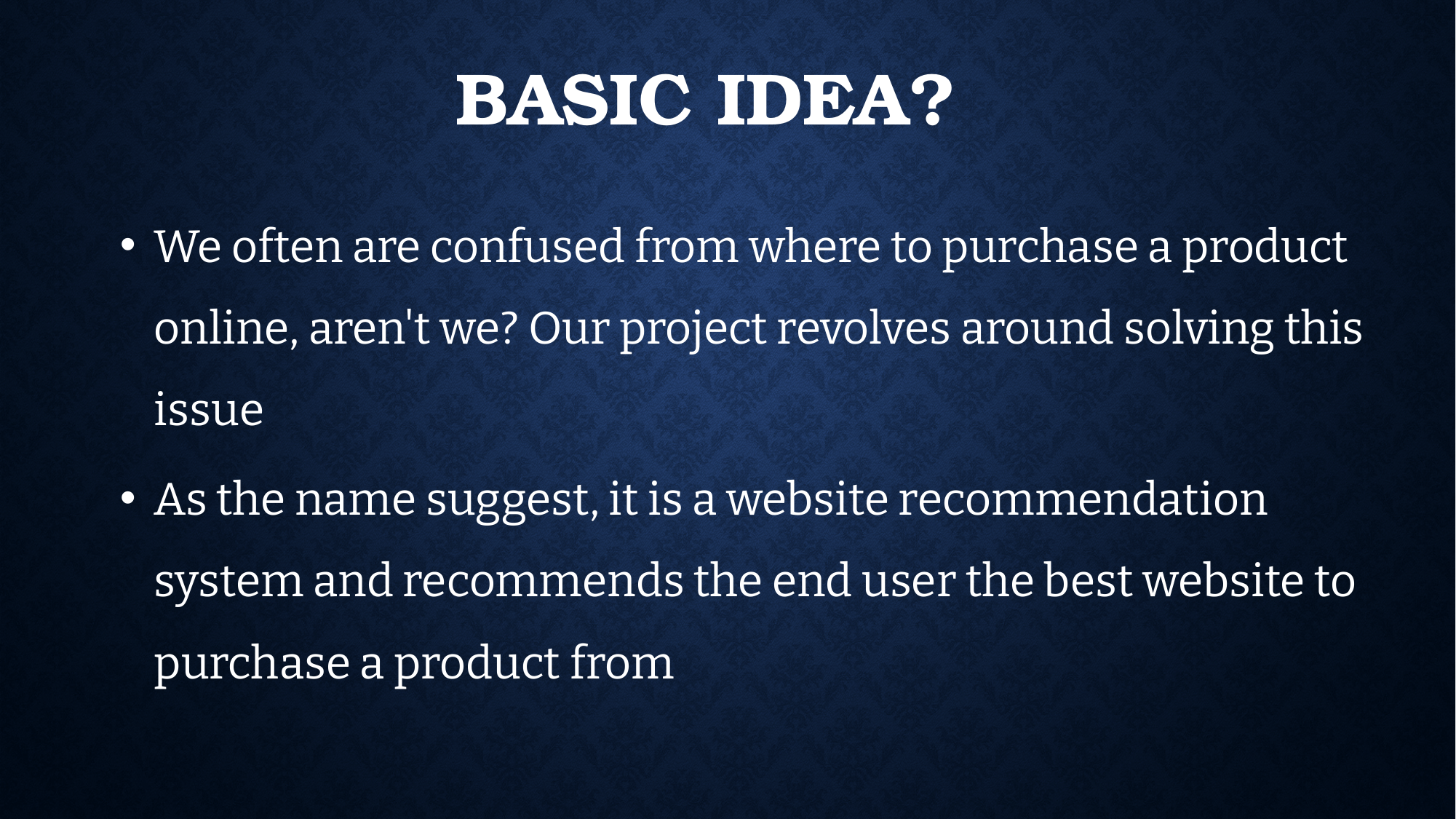

# Basic idea?
We often are confused from where to purchase a product online, aren't we? Our project revolves around solving this issue
As the name suggest, it is a website recommendation system and recommends the end user the best website to purchase a product from